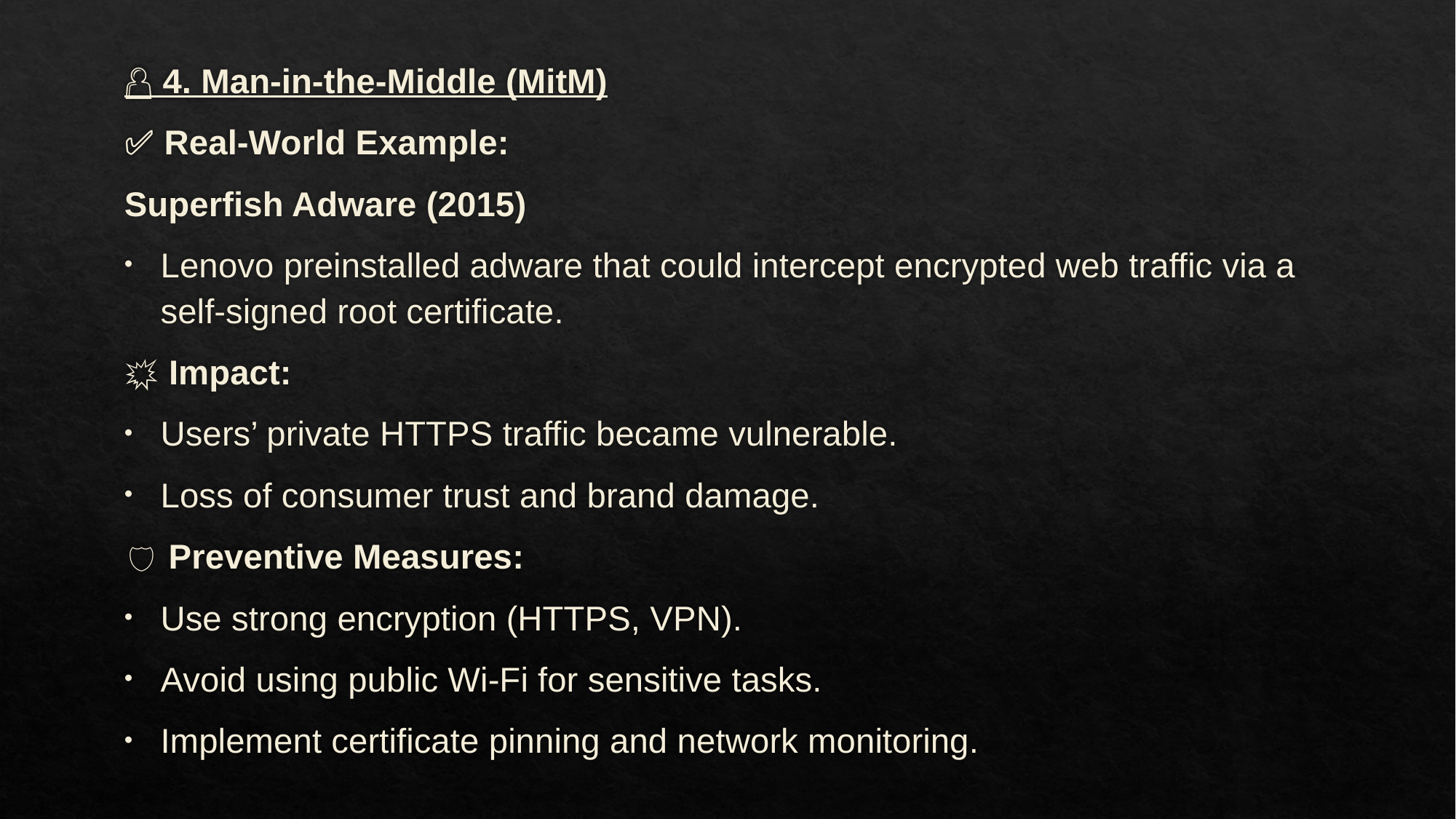

👤 4. Man-in-the-Middle (MitM)
✅ Real-World Example:
Superfish Adware (2015)
Lenovo preinstalled adware that could intercept encrypted web traffic via a self-signed root certificate.
💥 Impact:
Users’ private HTTPS traffic became vulnerable.
Loss of consumer trust and brand damage.
🛡️ Preventive Measures:
Use strong encryption (HTTPS, VPN).
Avoid using public Wi-Fi for sensitive tasks.
Implement certificate pinning and network monitoring.